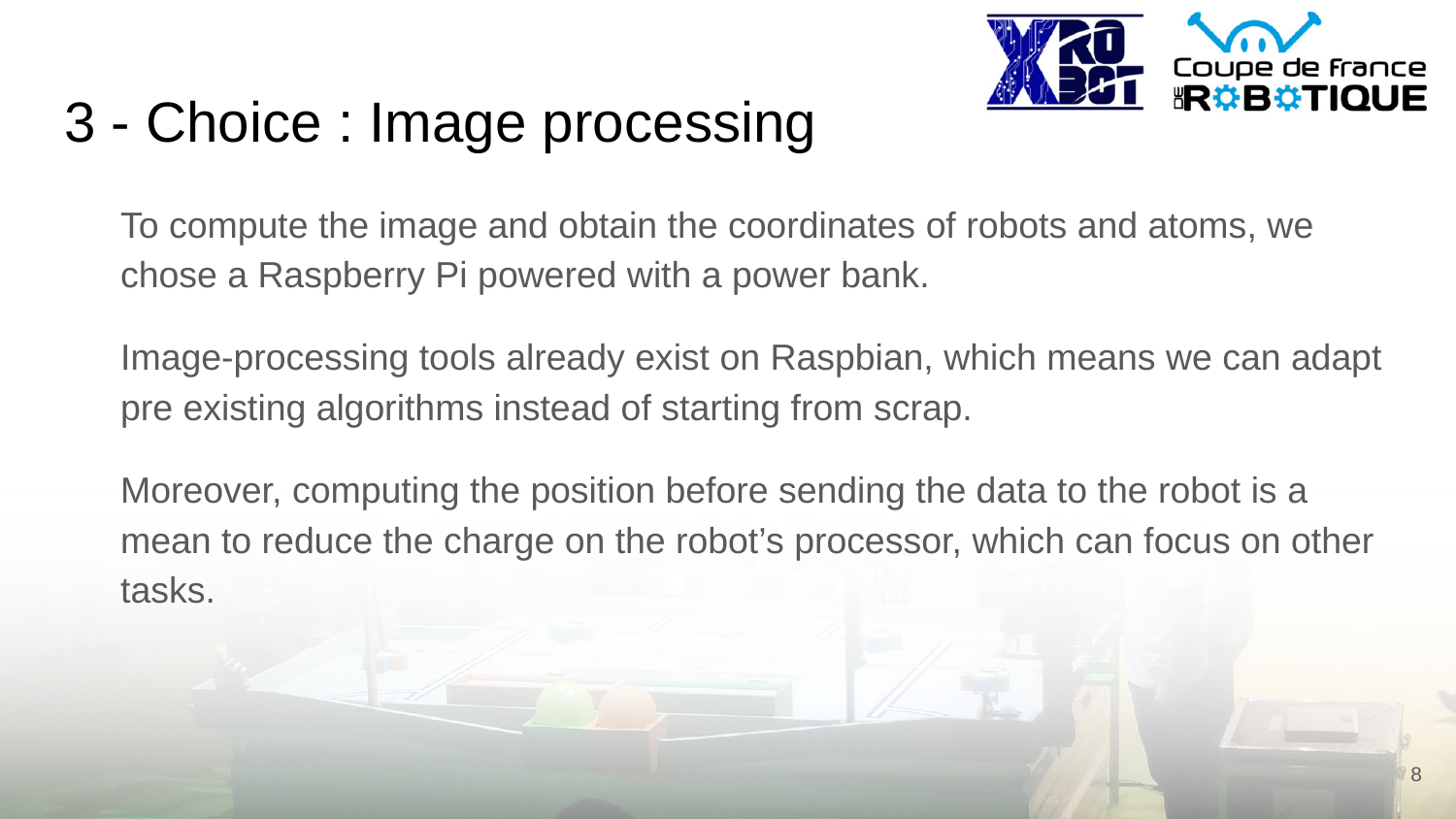

# 3 - Choice : Image processing
To compute the image and obtain the coordinates of robots and atoms, we chose a Raspberry Pi powered with a power bank.
Image-processing tools already exist on Raspbian, which means we can adapt pre existing algorithms instead of starting from scrap.
Moreover, computing the position before sending the data to the robot is a mean to reduce the charge on the robot’s processor, which can focus on other tasks.

8